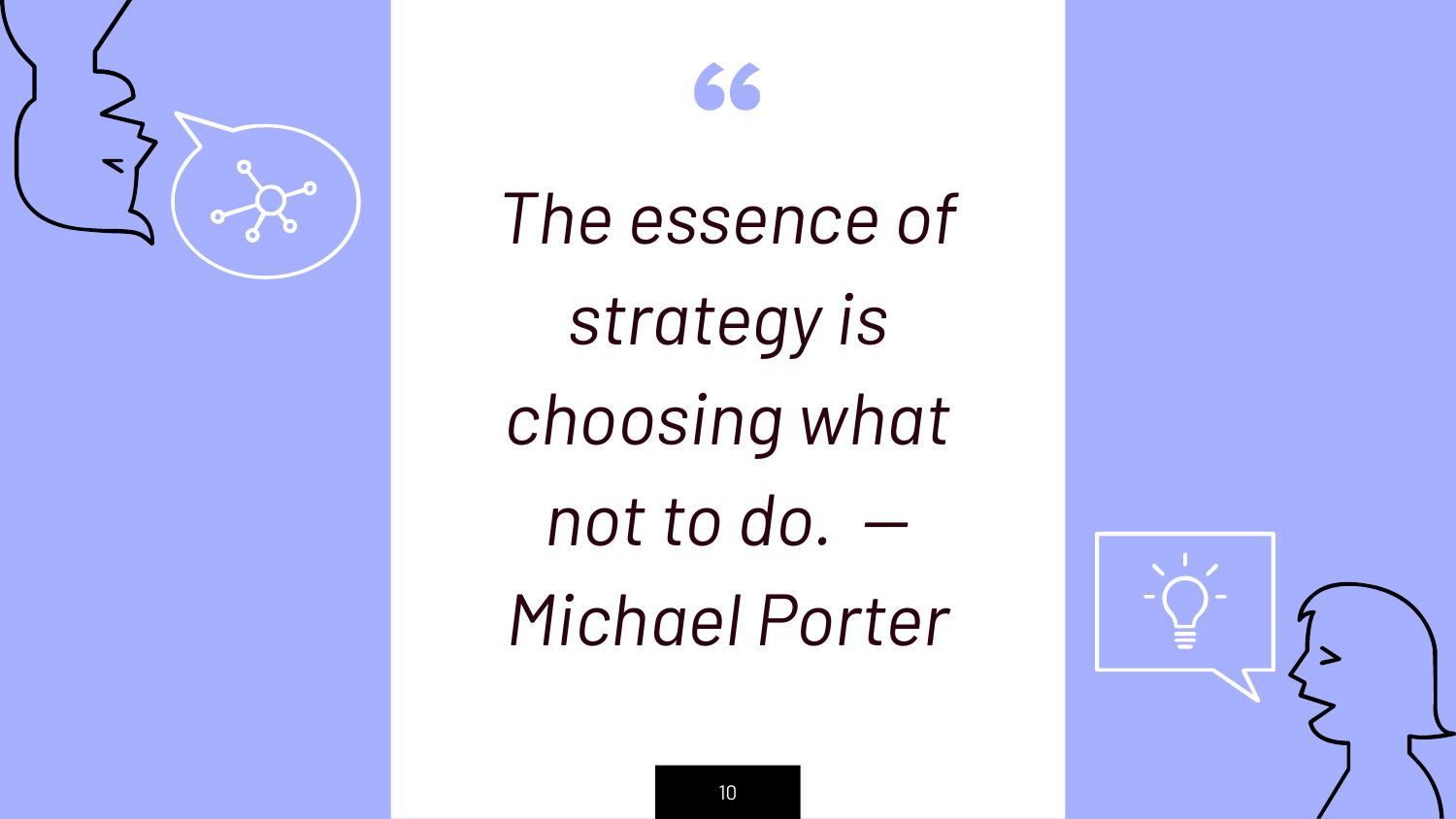

The essence of strategy is choosing what not to do.  —Michael Porter
10